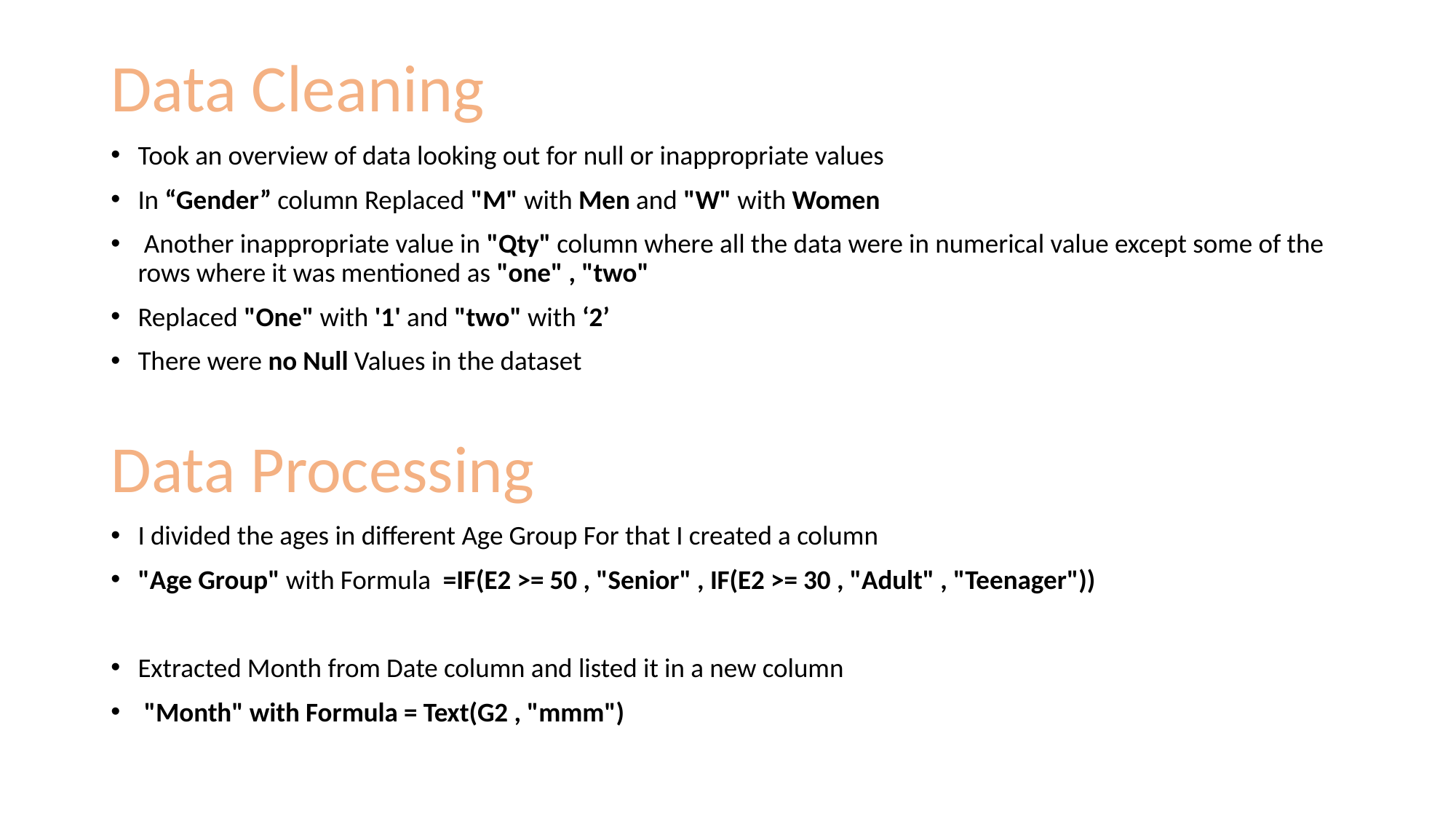

# Data Cleaning
Took an overview of data looking out for null or inappropriate values
In “Gender” column Replaced "M" with Men and "W" with Women
 Another inappropriate value in "Qty" column where all the data were in numerical value except some of the rows where it was mentioned as "one" , "two"
Replaced "One" with '1' and "two" with ‘2’
There were no Null Values in the dataset

Data Processing
I divided the ages in different Age Group For that I created a column
"Age Group" with Formula  =IF(E2 >= 50 , "Senior" , IF(E2 >= 30 , "Adult" , "Teenager"))

Extracted Month from Date column and listed it in a new column
 "Month" with Formula = Text(G2 , "mmm")